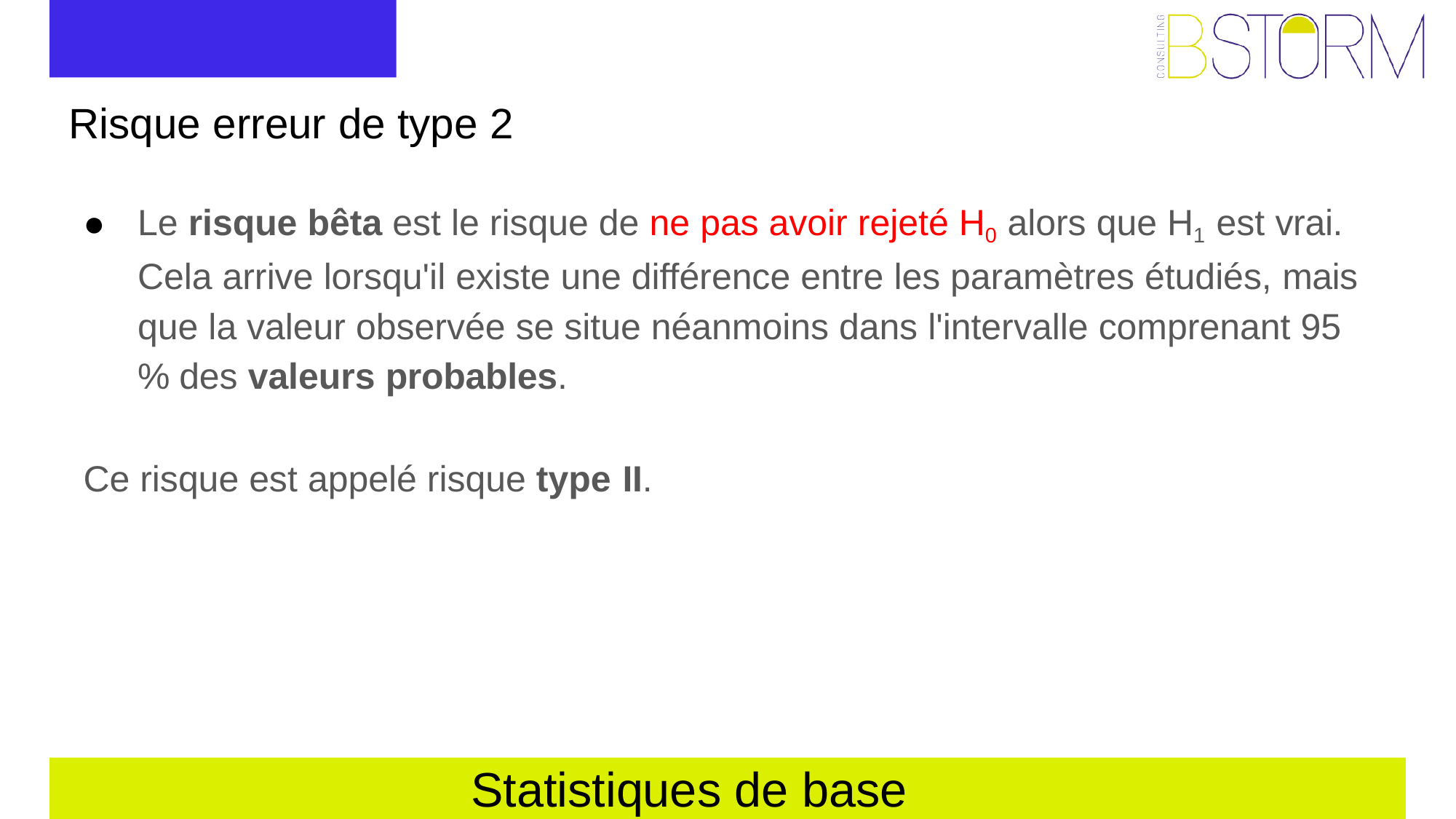

# Risque erreur de type 2
Le risque bêta est le risque de ne pas avoir rejeté H0 alors que H1 est vrai. Cela arrive lorsqu'il existe une différence entre les paramètres étudiés, mais que la valeur observée se situe néanmoins dans l'intervalle comprenant 95 % des valeurs probables.

Ce risque est appelé risque type II.
Statistiques de base